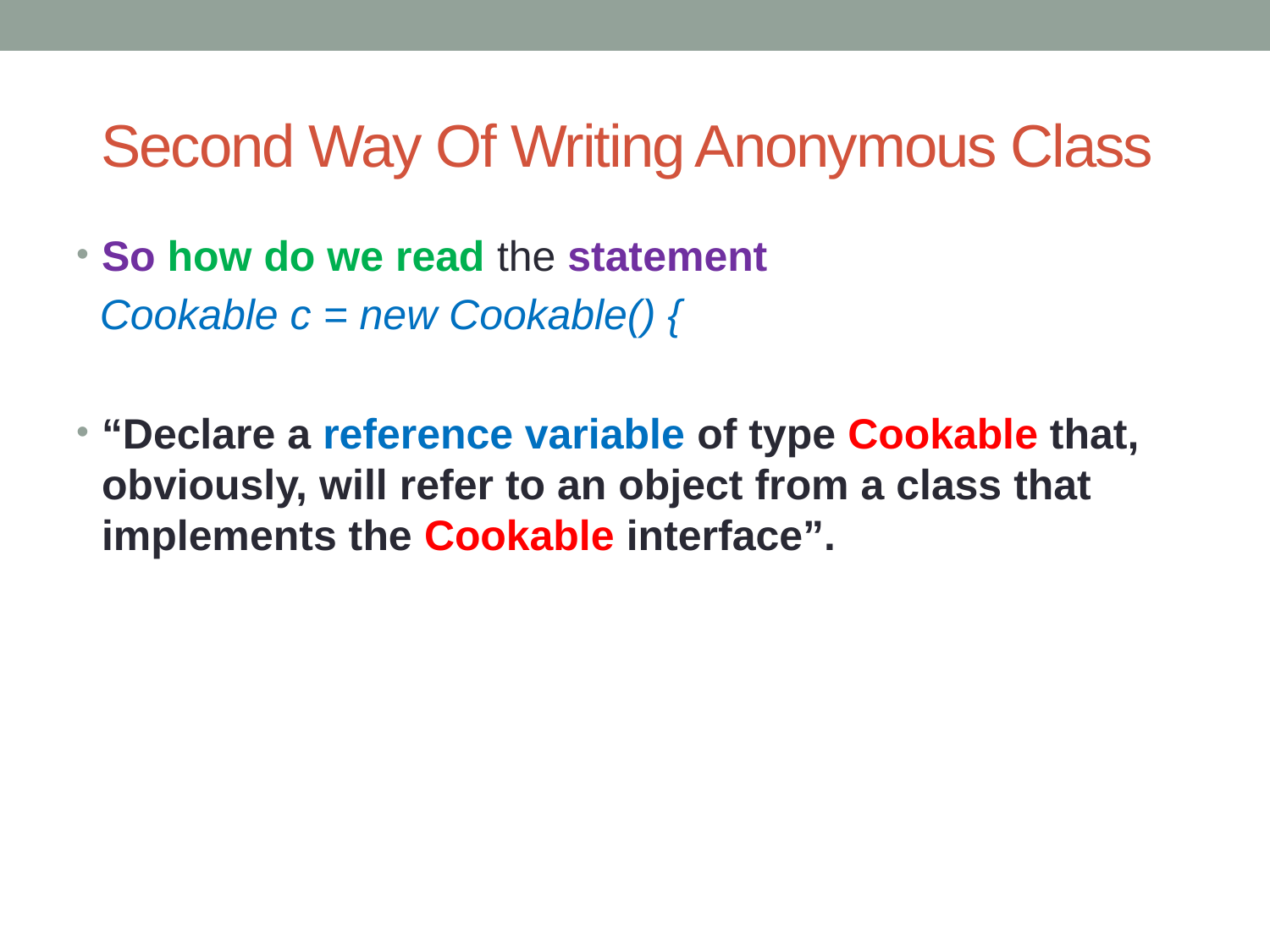

# Second Way Of Writing Anonymous Class
So how do we read the statement
  Cookable c = new Cookable() {

“Declare a reference variable of type Cookable that, obviously, will refer to an object from a class that implements the Cookable interface”.